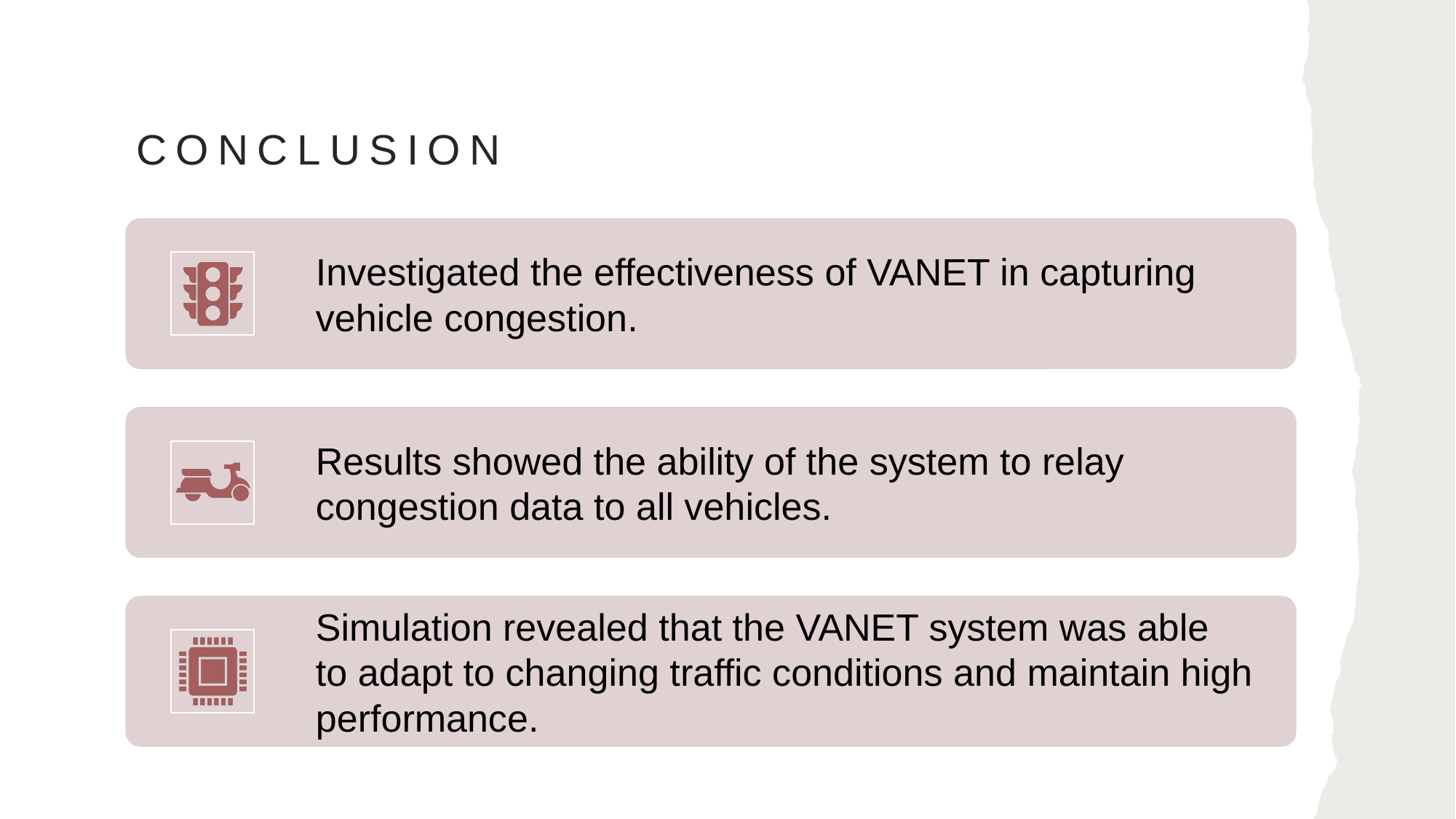

# conclusion
Investigated the effectiveness of VANET in capturing vehicle congestion.
Results showed the ability of the system to relay congestion data to all vehicles.
Simulation revealed that the VANET system was able to adapt to changing traffic conditions and maintain high performance.